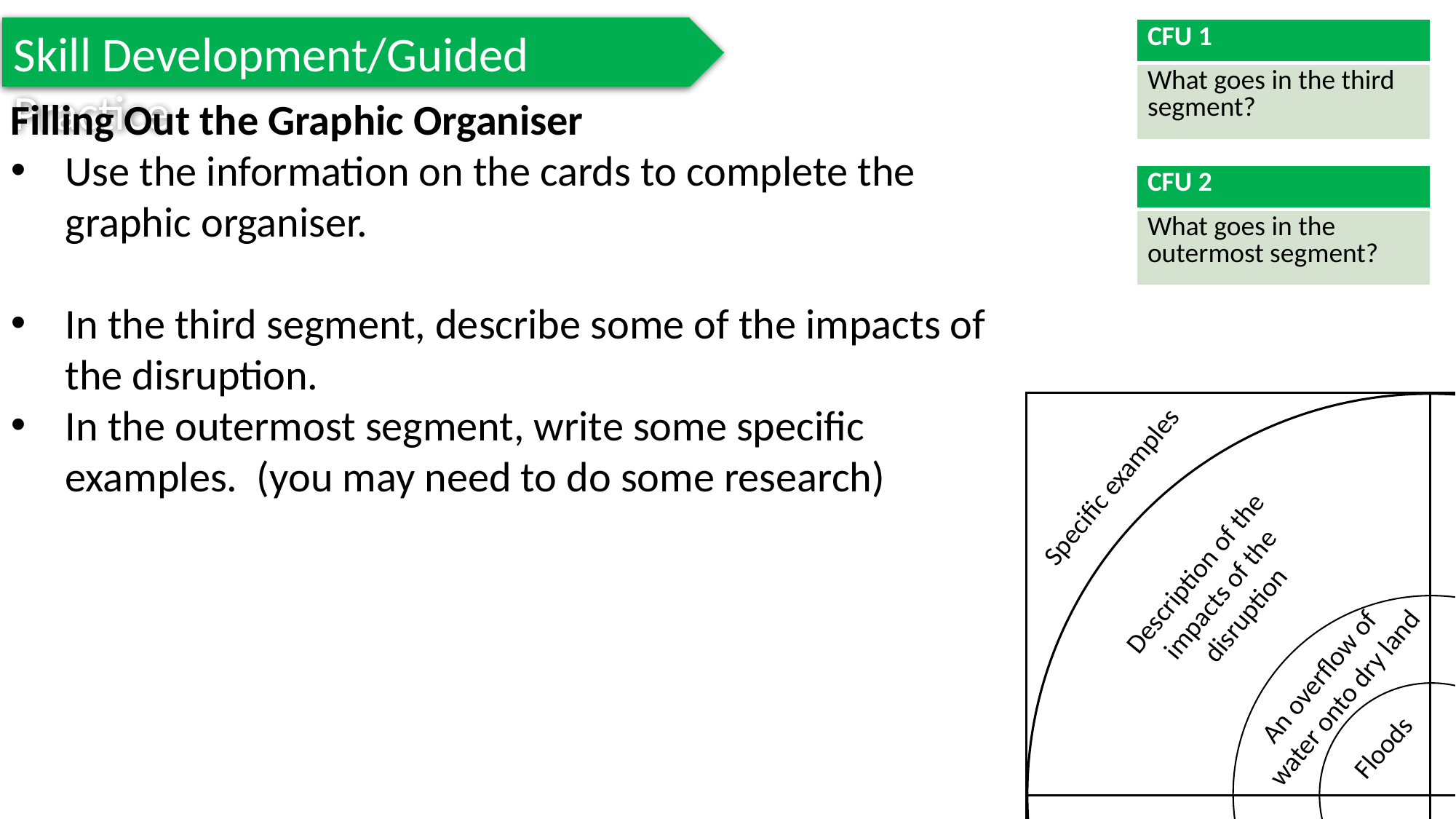

Skill Development/Guided Practice
| CFU 1 |
| --- |
| What goes in the third segment? |
Filling Out the Graphic Organiser
Use the information on the cards to complete the graphic organiser.

In the third segment, describe some of the impacts of the disruption.
In the outermost segment, write some specific examples.  (you may need to do some research)
| CFU 2 |
| --- |
| What goes in the outermost segment? |

Specific examples
Description of the impacts of the disruption
An overflow of water onto dry land
Floods